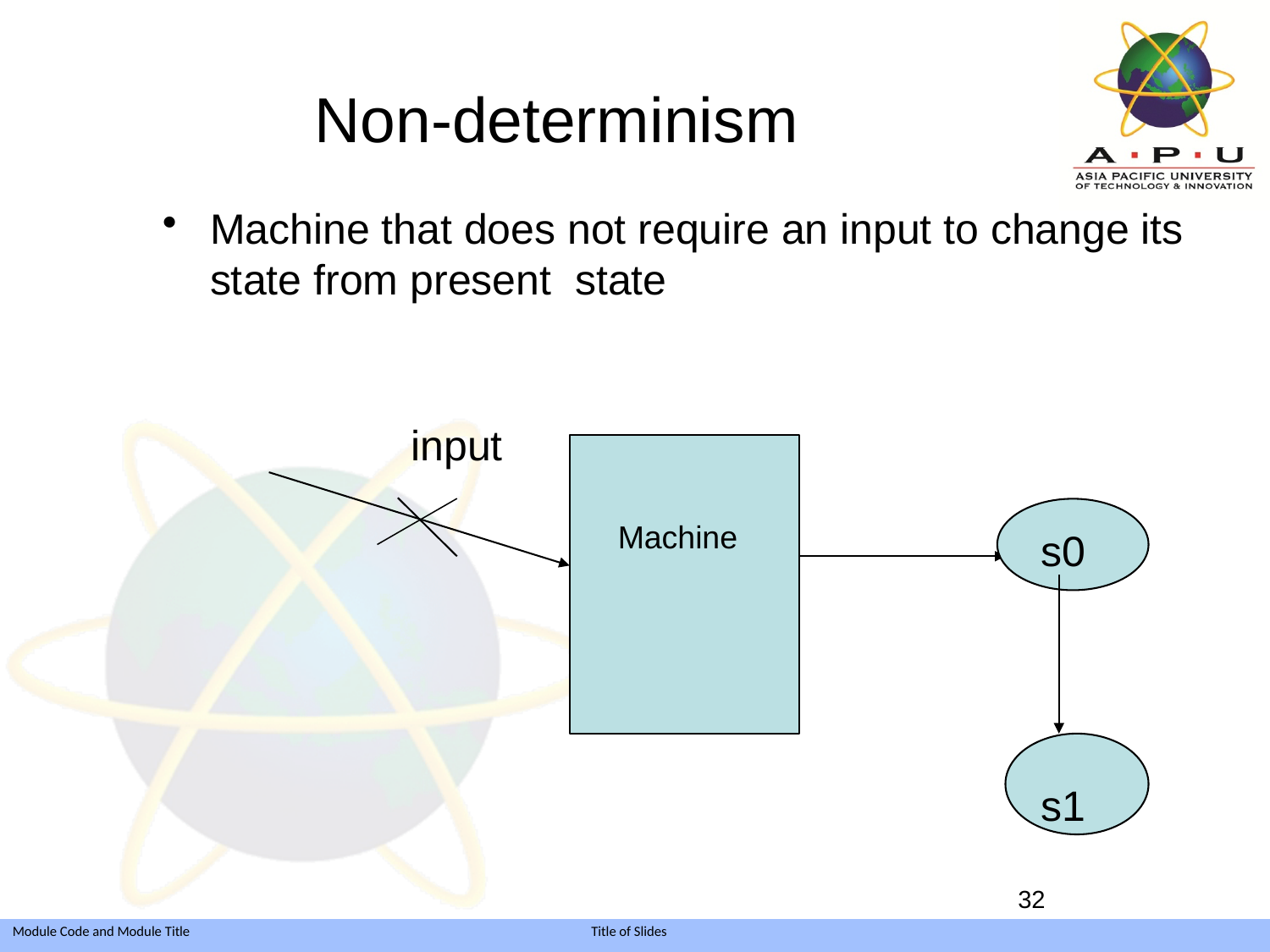

# Non-determinism
Machine that does not require an input to change its  state from present  state

input

    Machine

s0

s1
32